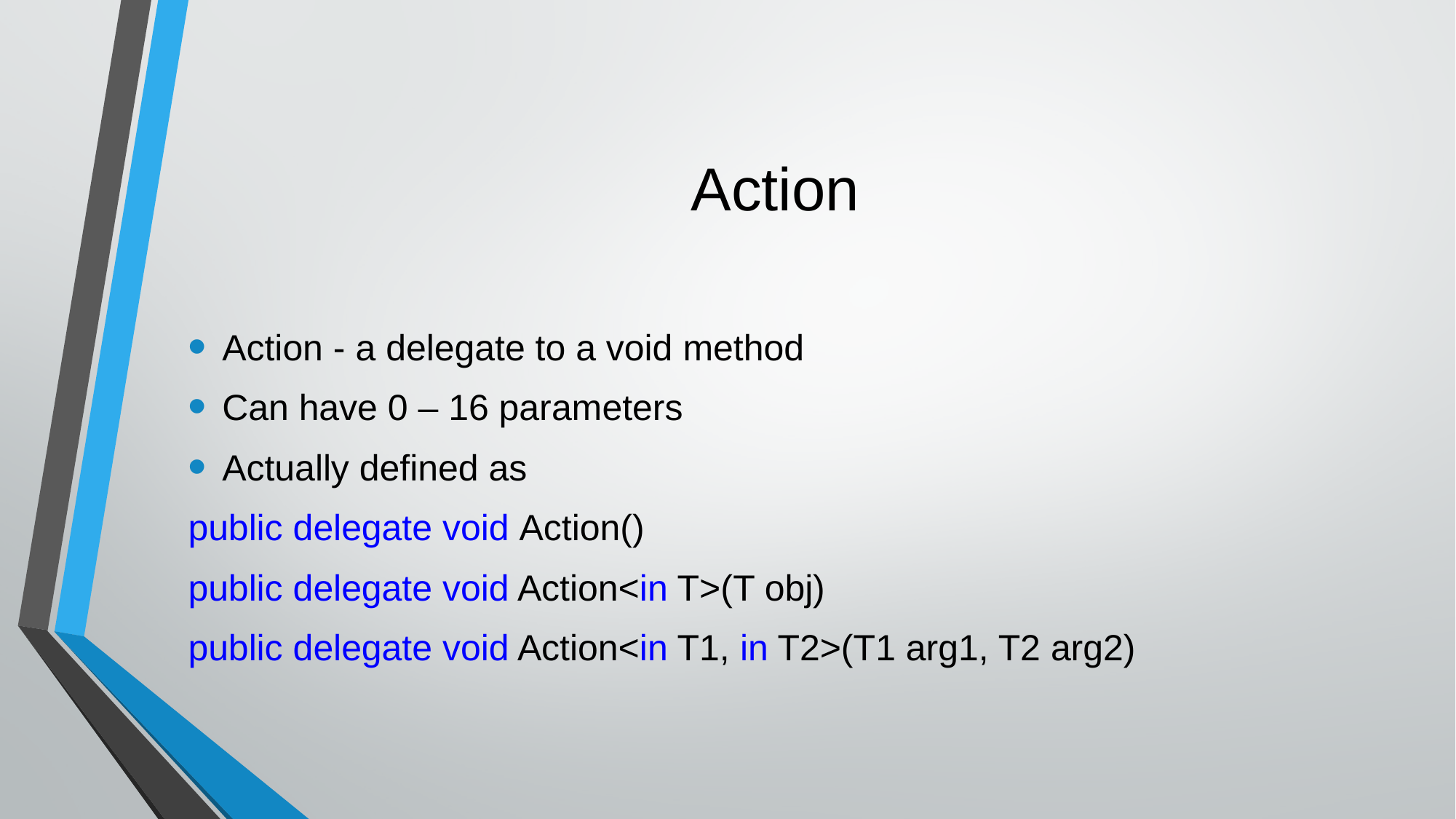

# Action
Action - a delegate to a void method
Can have 0 – 16 parameters
Actually defined as
public delegate void Action()
public delegate void Action<in T>(T obj)
public delegate void Action<in T1, in T2>(T1 arg1, T2 arg2)